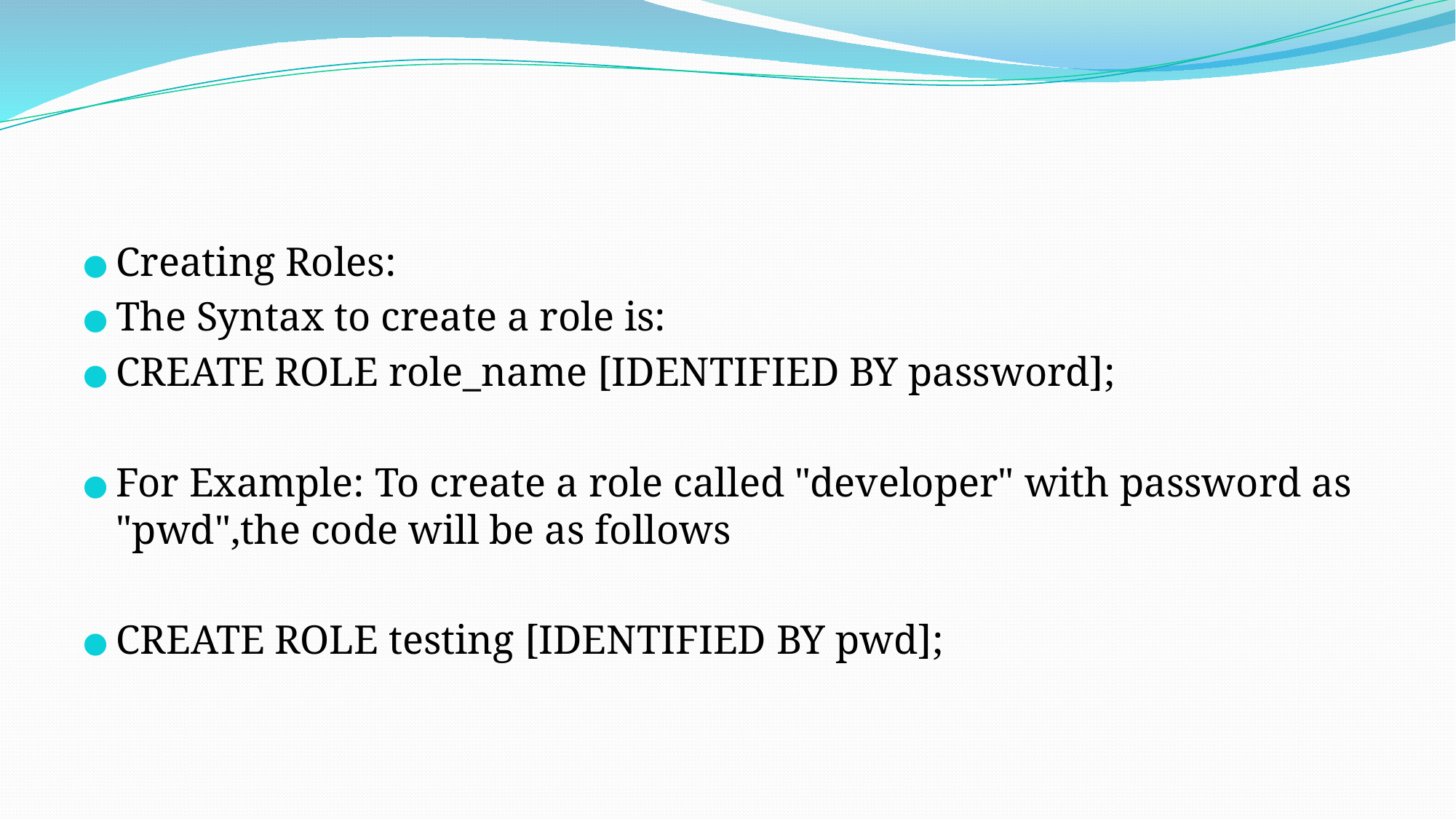

#
Creating Roles:
The Syntax to create a role is:
CREATE ROLE role_name [IDENTIFIED BY password];

For Example: To create a role called "developer" with password as "pwd",the code will be as follows

CREATE ROLE testing [IDENTIFIED BY pwd];